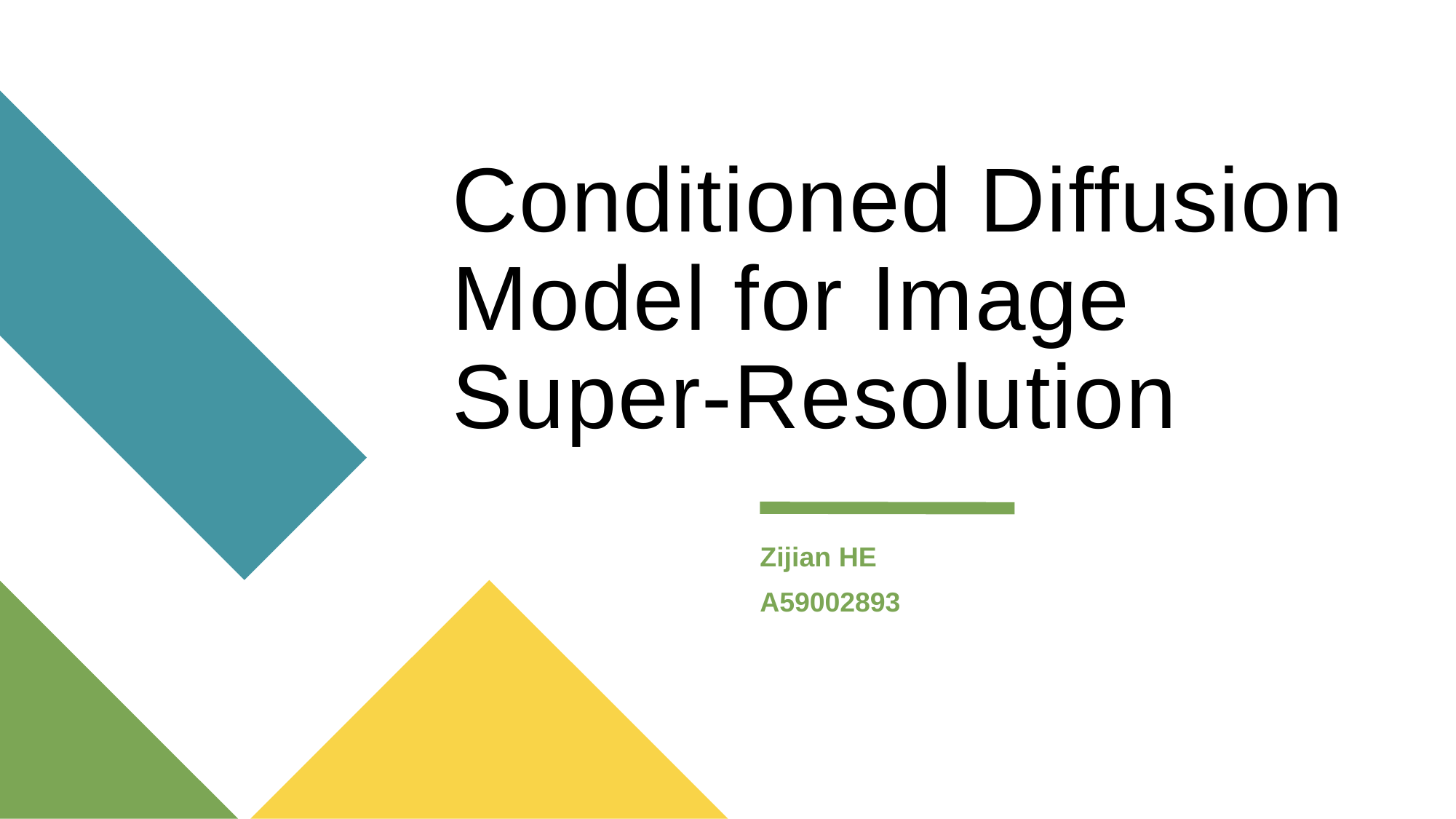

# Conditioned Diffusion Model for Image Super-Resolution
Zijian HE
A59002893